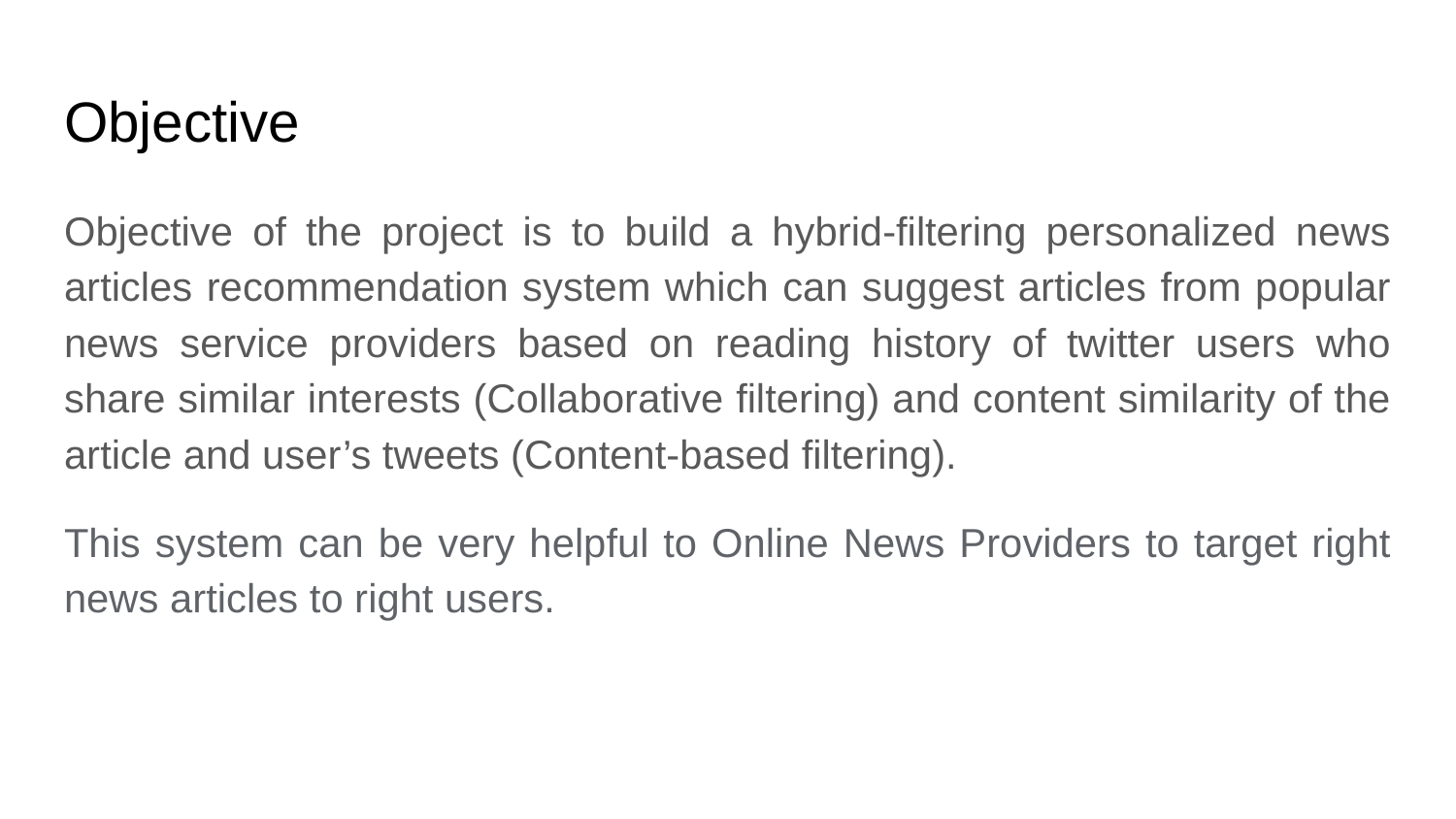

# Objective
Objective of the project is to build a hybrid-filtering personalized news articles recommendation system which can suggest articles from popular news service providers based on reading history of twitter users who share similar interests (Collaborative filtering) and content similarity of the article and user’s tweets (Content-based filtering).
This system can be very helpful to Online News Providers to target right news articles to right users.